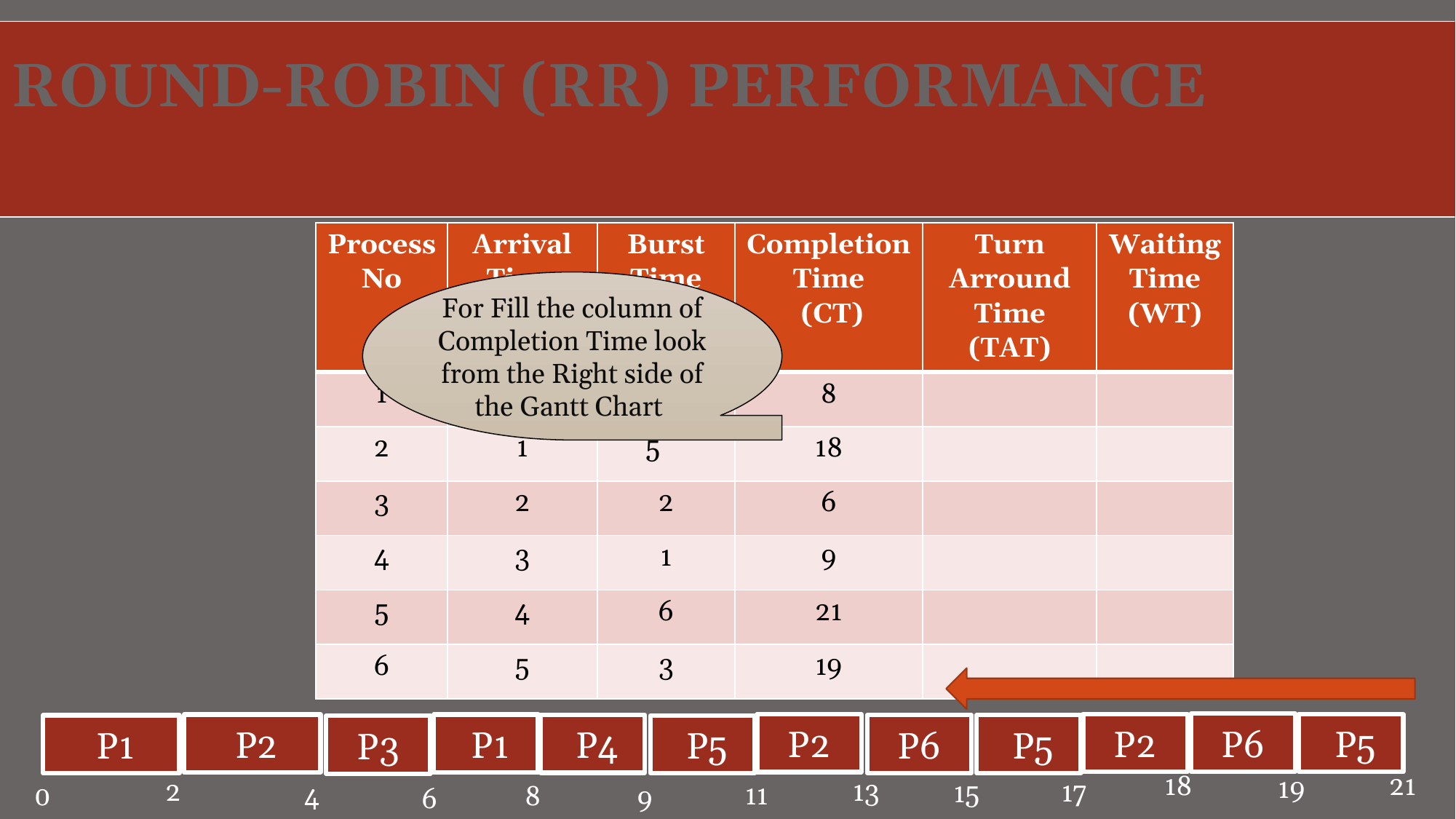

Round-Robin (RR) Performance

#
| Process No | Arrival Time (AT) | Burst Time (BT) | CompletionTime (CT) | Turn Arround Time (TAT) | Waiting Time (WT) |
| --- | --- | --- | --- | --- | --- |
| 1 | 0 | 4 | 8 |  |  |
| 2 | 1 | 5 | 18 |  |  |
| 3 | 2 | 2 | 6 |  |  |
| 4 | 3 | 1 | 9 |  |  |
| 5 | 4 | 6 | 21 |  |  |
| 6 | 5 | 3 | 19 |  |  |

For Fill the column of Completion Time look from the Right side of the Gantt Chart

P6
P2
 P5
P2
 P1
 P2
 P4
P6
 P1
2
0
 P5
P3
13
15
11
4
8
9
6
 P5
18
21
19
17